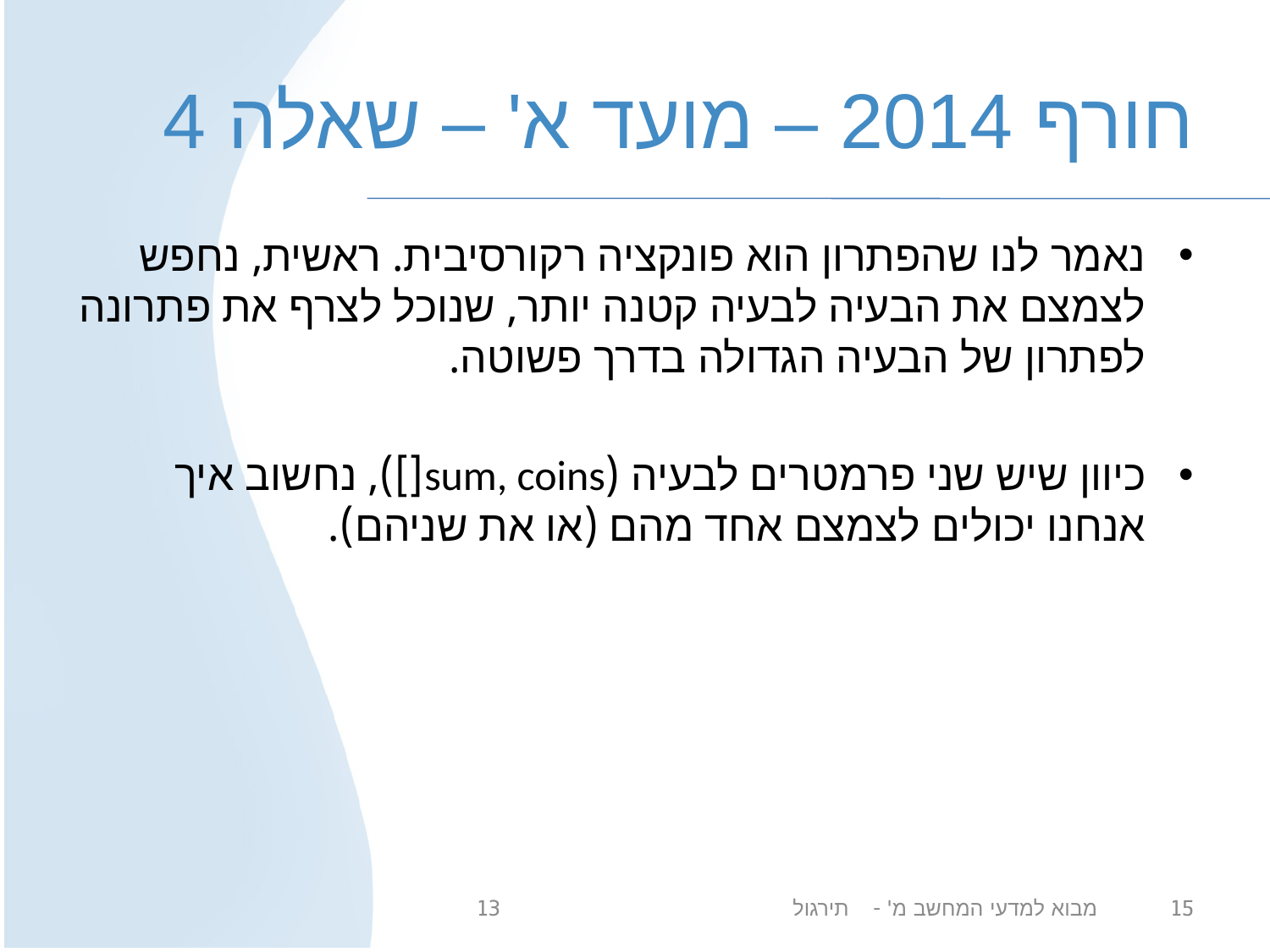

# חורף 2014 – מועד א' – שאלה 4
נאמר לנו שהפתרון הוא פונקציה רקורסיבית. ראשית, נחפש לצמצם את הבעיה לבעיה קטנה יותר, שנוכל לצרף את פתרונה לפתרון של הבעיה הגדולה בדרך פשוטה.

כיוון שיש שני פרמטרים לבעיה (sum, coins[]), נחשוב איך אנחנו יכולים לצמצם אחד מהם (או את שניהם).
מבוא למדעי המחשב מ' - תירגול 13
15